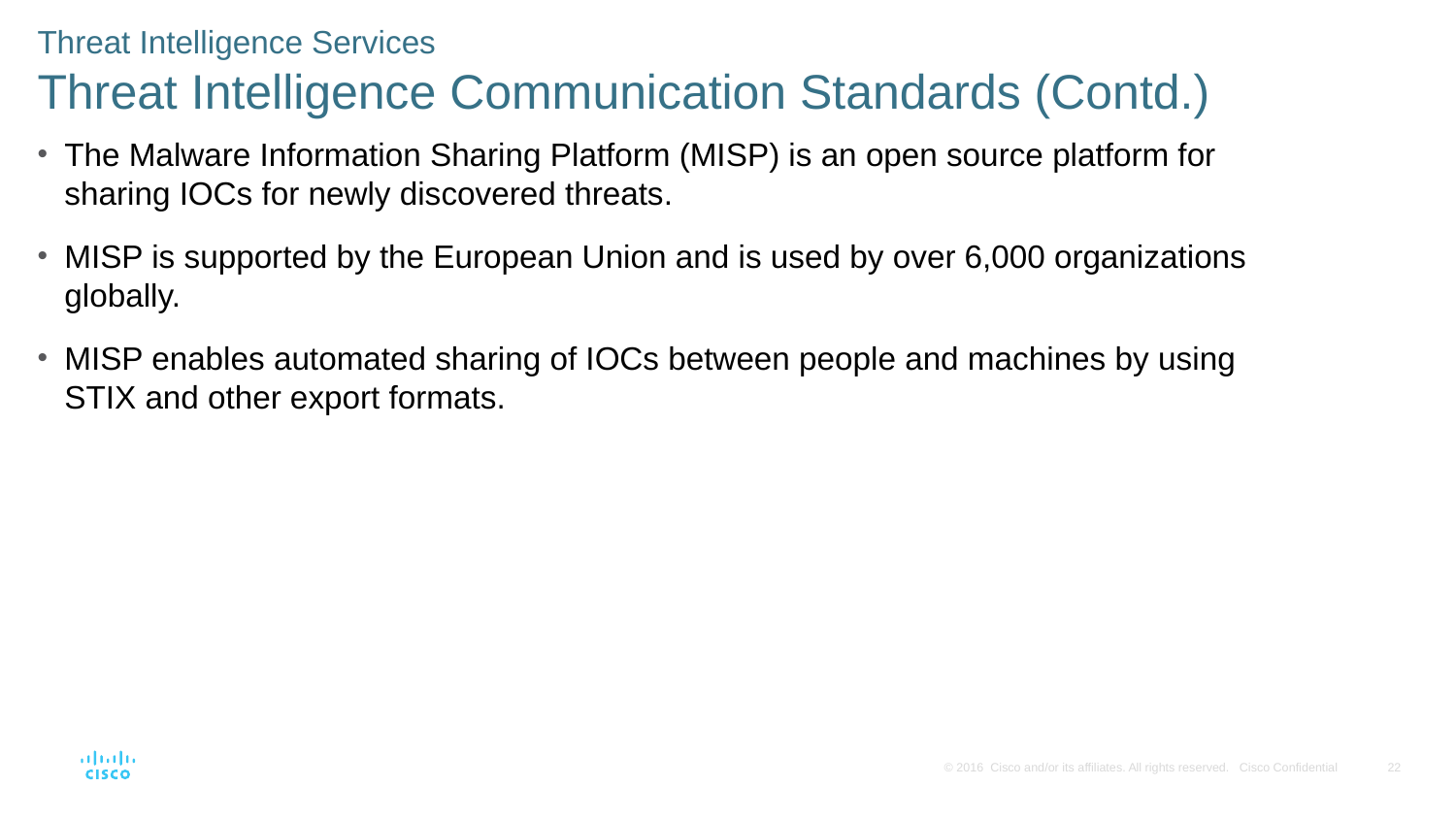

Threat Intelligence Services
Threat Intelligence Communication Standards (Contd.)
The Malware Information Sharing Platform (MISP) is an open source platform for sharing IOCs for newly discovered threats.
MISP is supported by the European Union and is used by over 6,000 organizations globally.
MISP enables automated sharing of IOCs between people and machines by using STIX and other export formats.